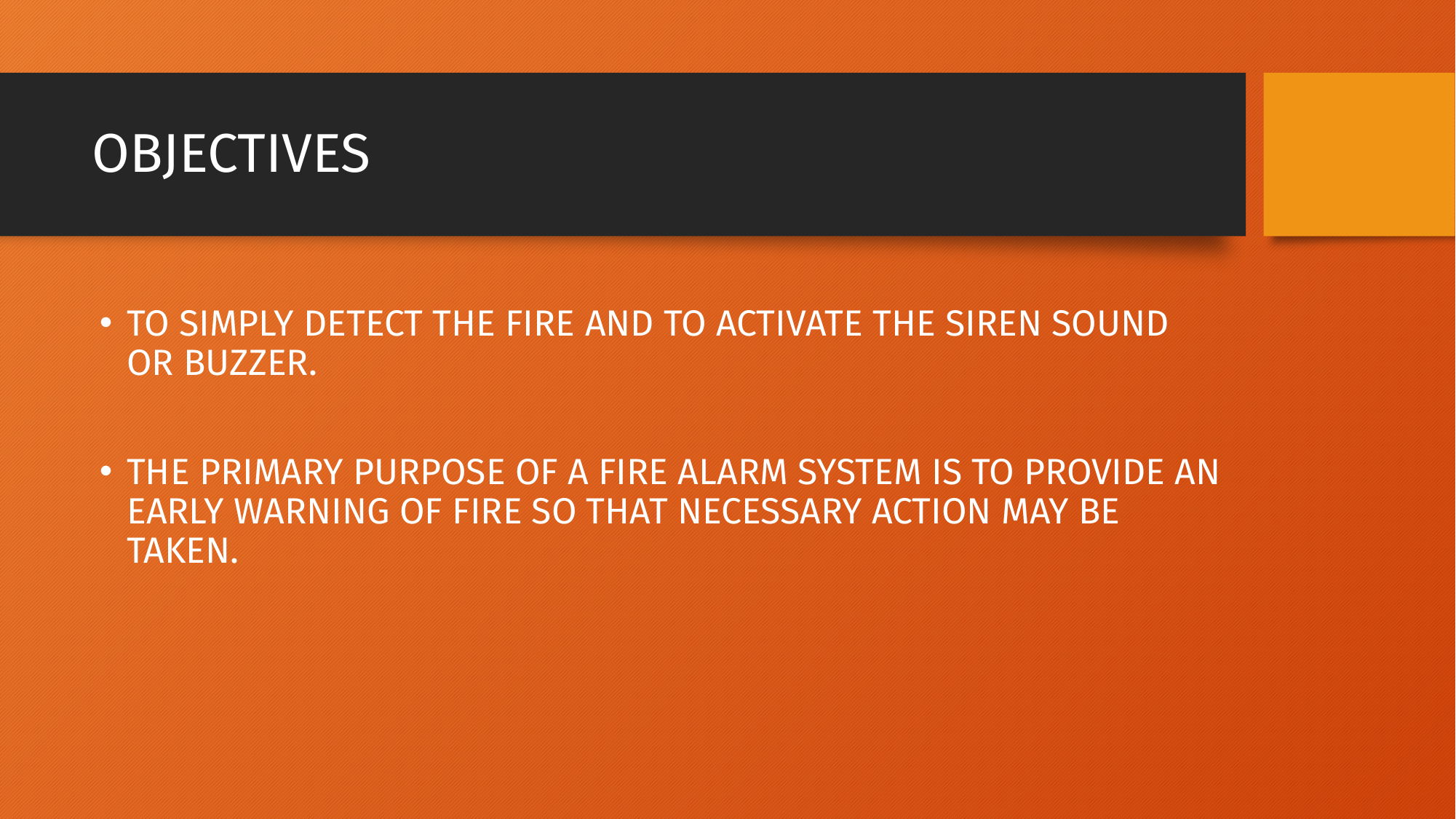

# OBJECTIVES
TO SIMPLY DETECT THE FIRE AND TO ACTIVATE THE SIREN SOUND OR BUZZER.

THE PRIMARY PURPOSE OF A FIRE ALARM SYSTEM IS TO PROVIDE AN EARLY WARNING OF FIRE SO THAT NECESSARY ACTION MAY BE TAKEN.